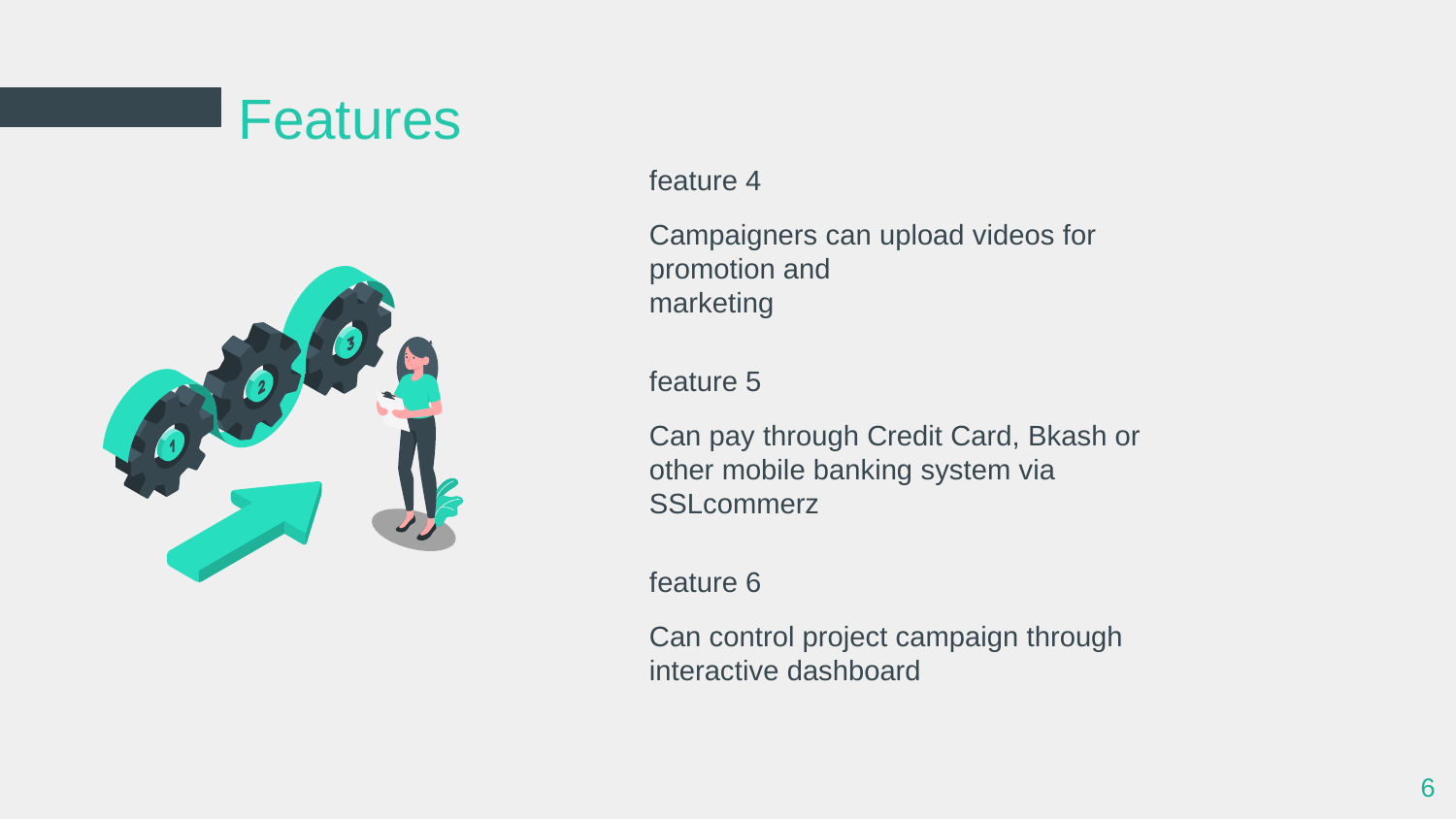

# Features
feature 4
Campaigners can upload videos for promotion and
marketing

feature 5
Can pay through Credit Card, Bkash or other mobile banking system via SSLcommerz
feature 6
Can control project campaign through interactive dashboard
6